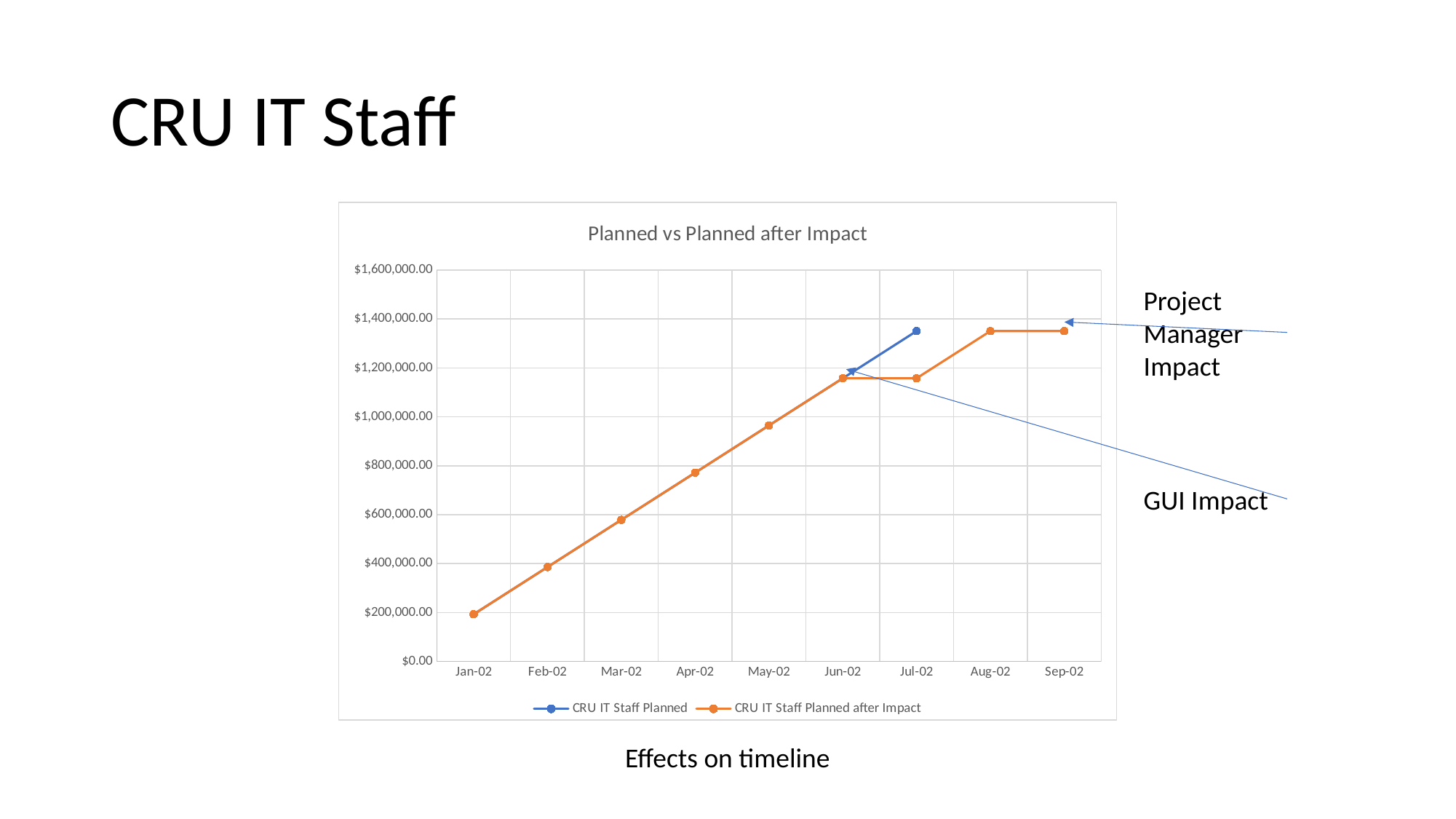

# CRU IT Staff

[unsupported chart]

Project Manager Impact
GUI Impact
Effects on timeline